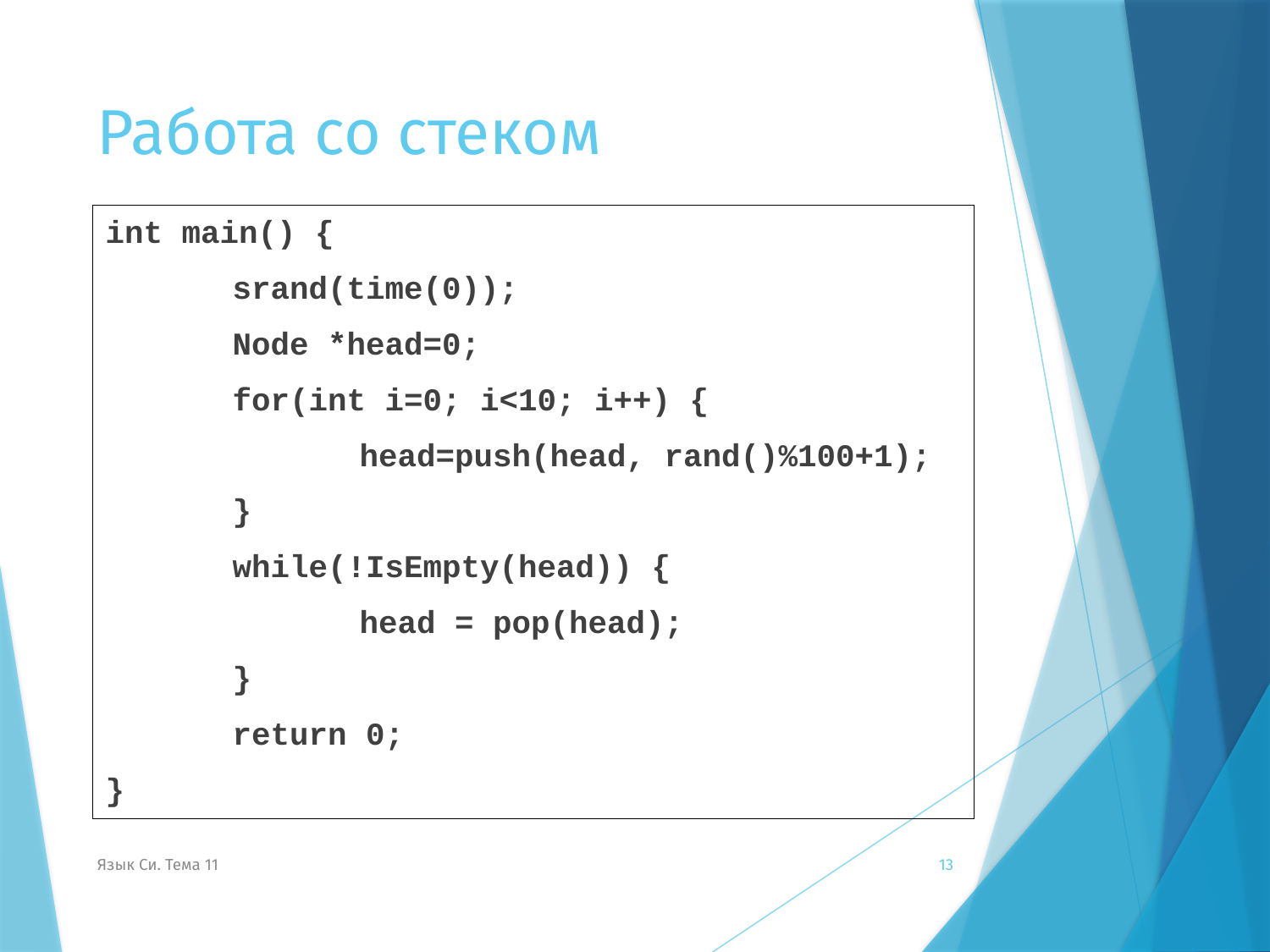

# Работа со стеком
int main() {
	srand(time(0));
	Node *head=0;
	for(int i=0; i<10; i++) {
		head=push(head, rand()%100+1);
	}
	while(!IsEmpty(head)) {
		head = pop(head);
	}
	return 0;
}

Язык Си. Тема 11
13